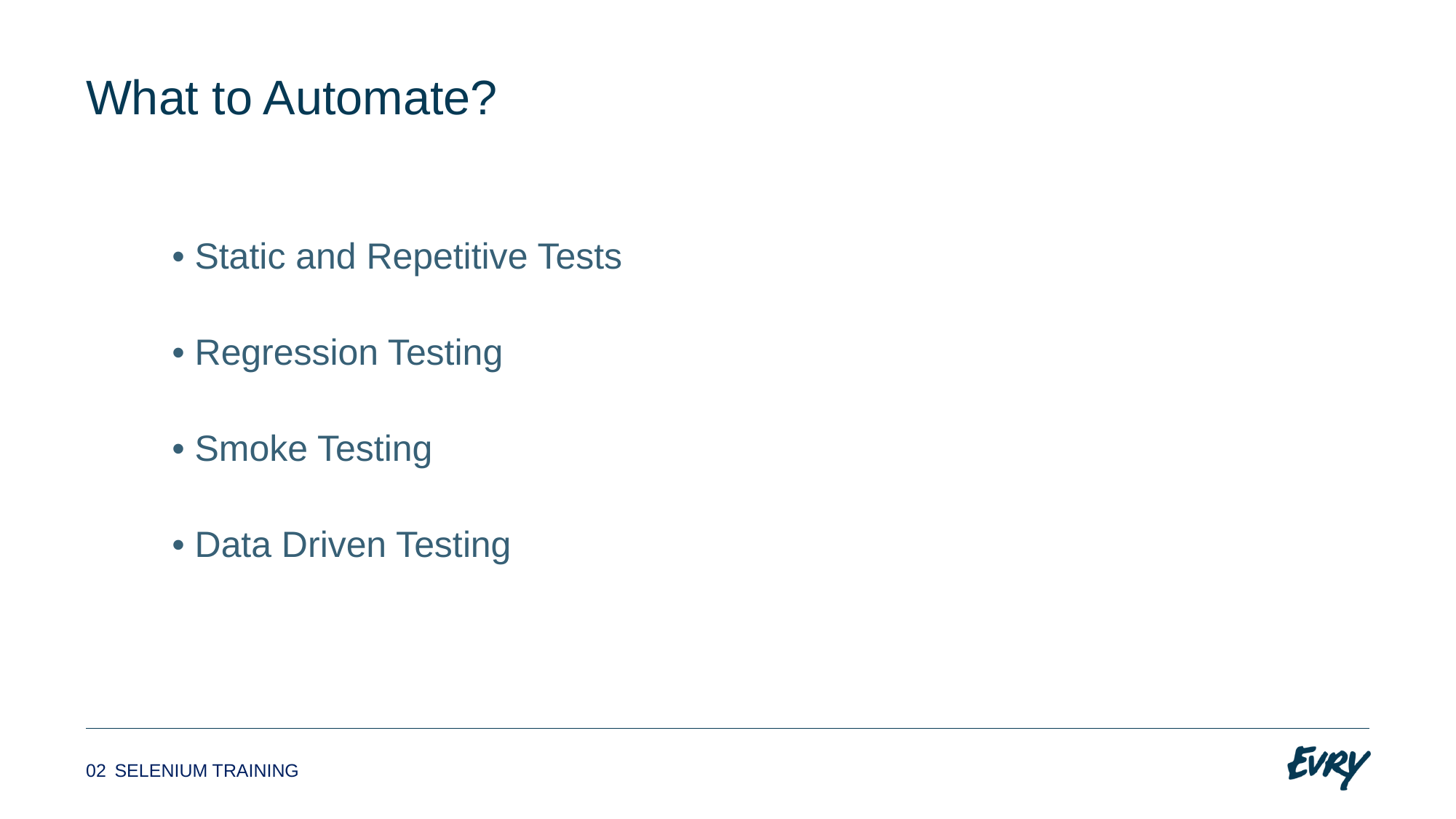

# What to Automate?
• Static and Repetitive Tests

• Regression Testing

• Smoke Testing

• Data Driven Testing

02
SeleniuM Training